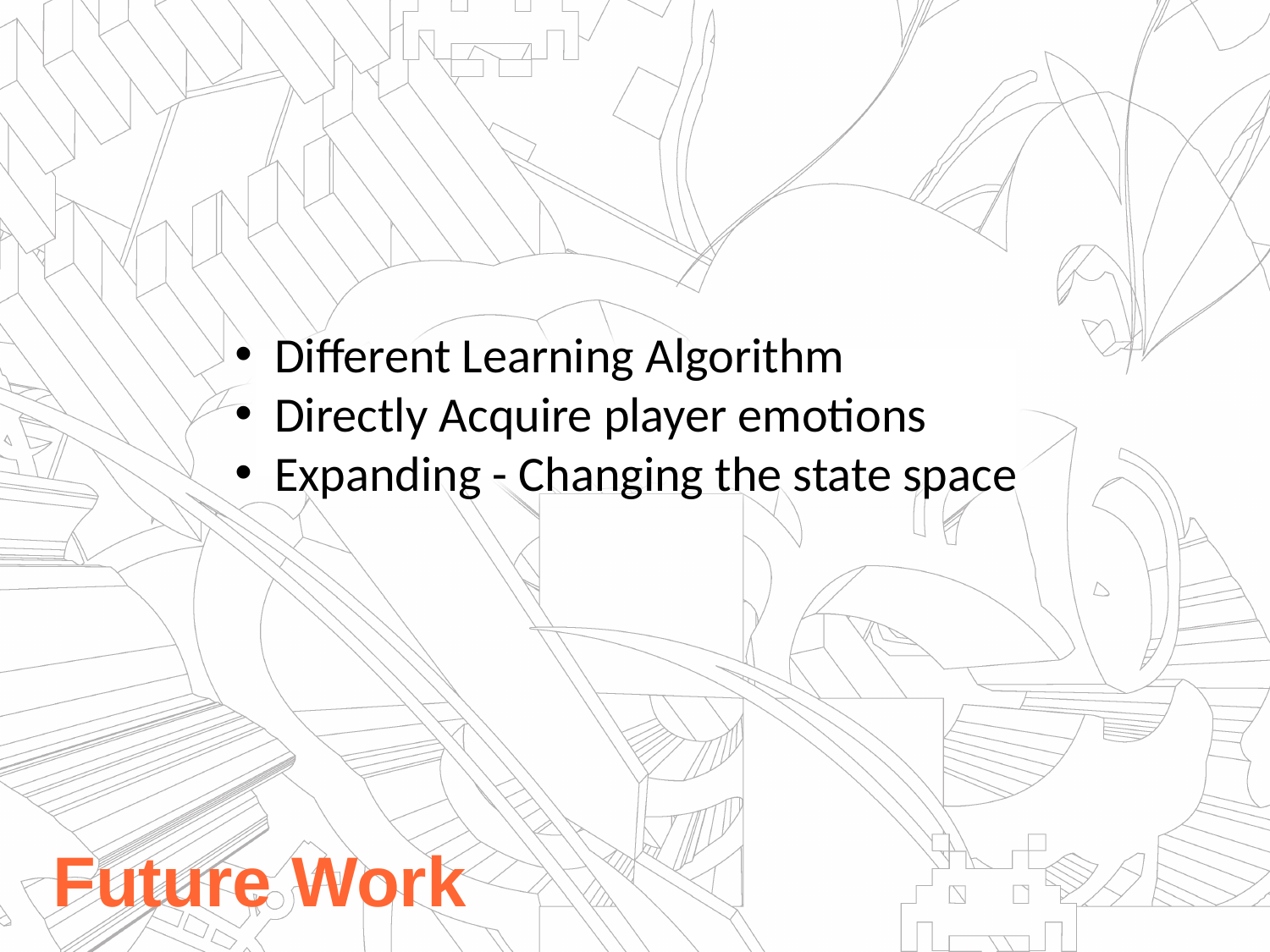

Different Learning Algorithm
Directly Acquire player emotions
Expanding - Changing the state space
Future Work